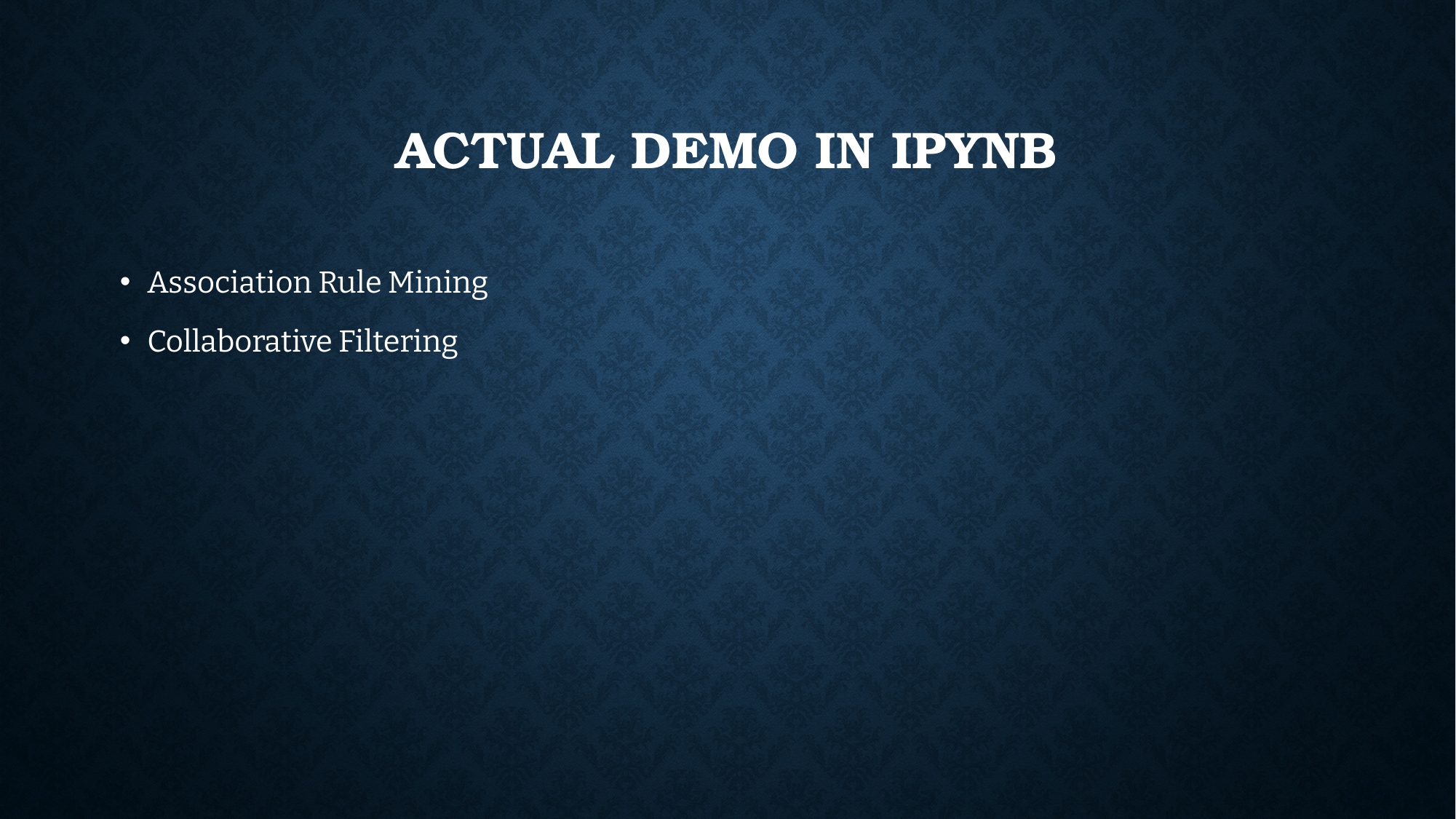

# Actual Demo in IPYNB
Association Rule Mining
Collaborative Filtering